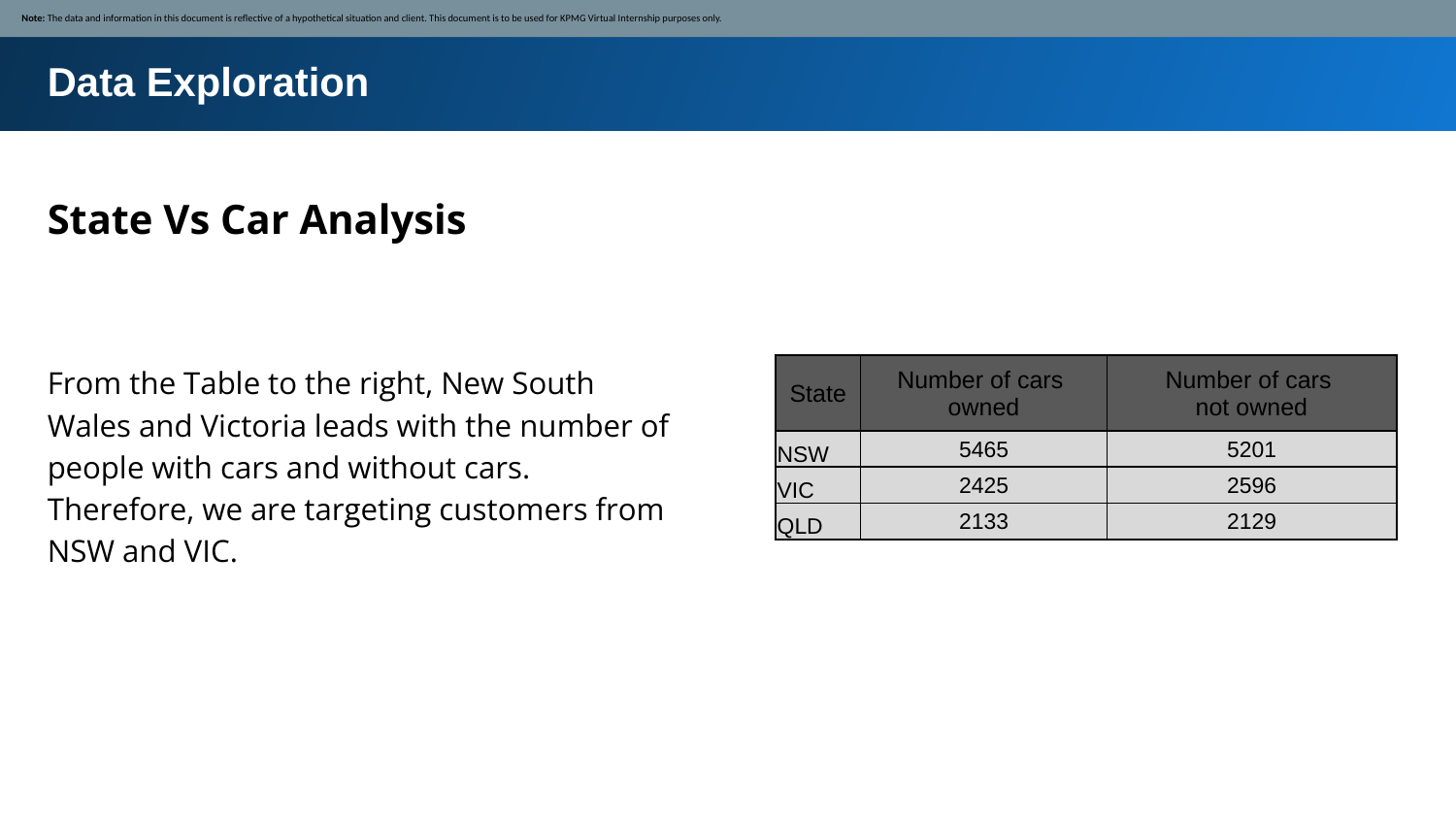

Note: The data and information in this document is reflective of a hypothetical situation and client. This document is to be used for KPMG Virtual Internship purposes only.
Data Exploration
State Vs Car Analysis
From the Table to the right, New South Wales and Victoria leads with the number of people with cars and without cars. Therefore, we are targeting customers from NSW and VIC.
| State | Number of cars owned | Number of cars not owned |
| --- | --- | --- |
| NSW | 5465 | 5201 |
| VIC | 2425 | 2596 |
| QLD | 2133 | 2129 |